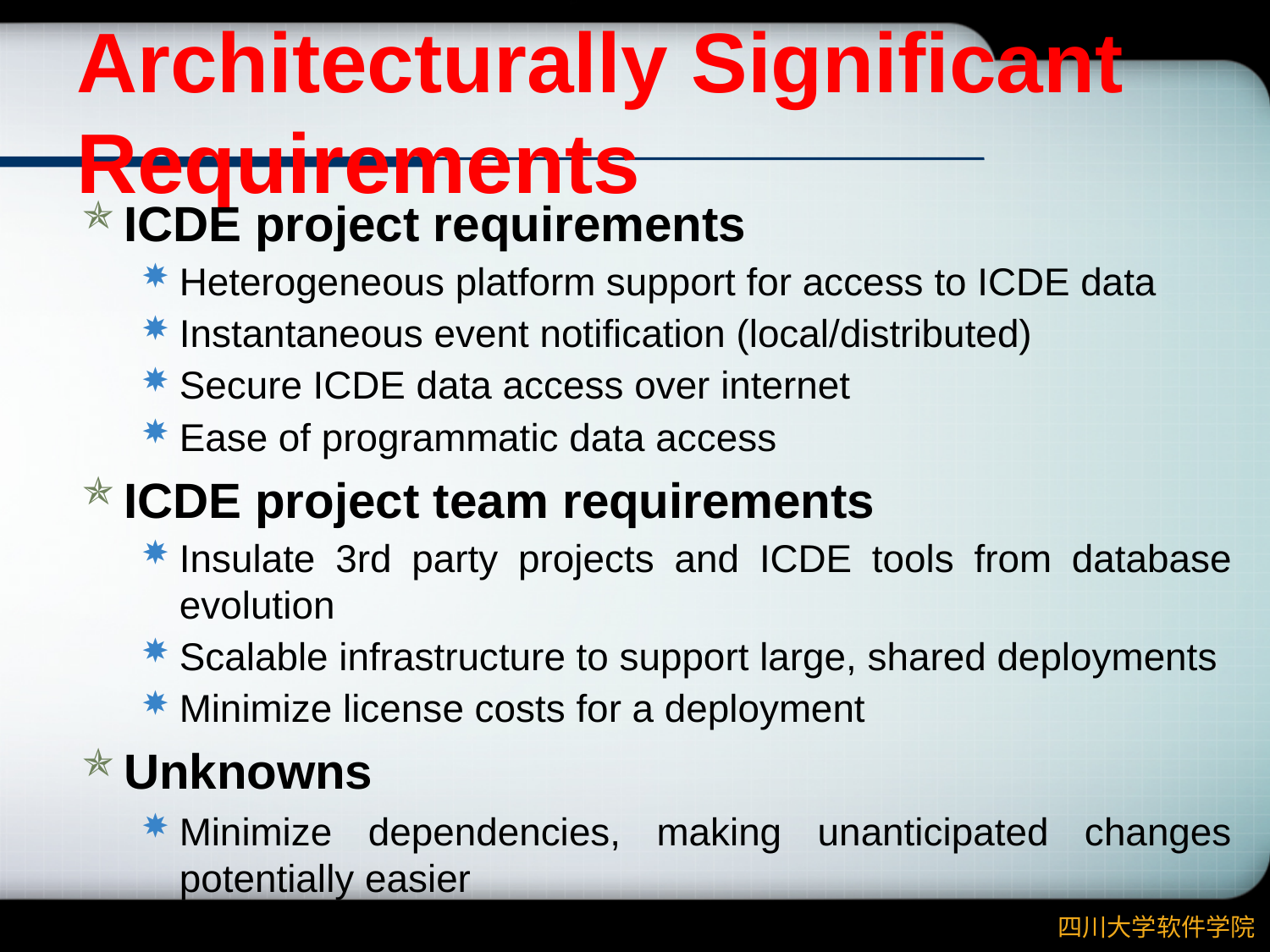

# Architecturally Significant Requirements
ICDE project requirements
Heterogeneous platform support for access to ICDE data
Instantaneous event notification (local/distributed)
Secure ICDE data access over internet
Ease of programmatic data access
ICDE project team requirements
Insulate 3rd party projects and ICDE tools from database evolution
Scalable infrastructure to support large, shared deployments
Minimize license costs for a deployment
Unknowns
Minimize dependencies, making unanticipated changes potentially easier